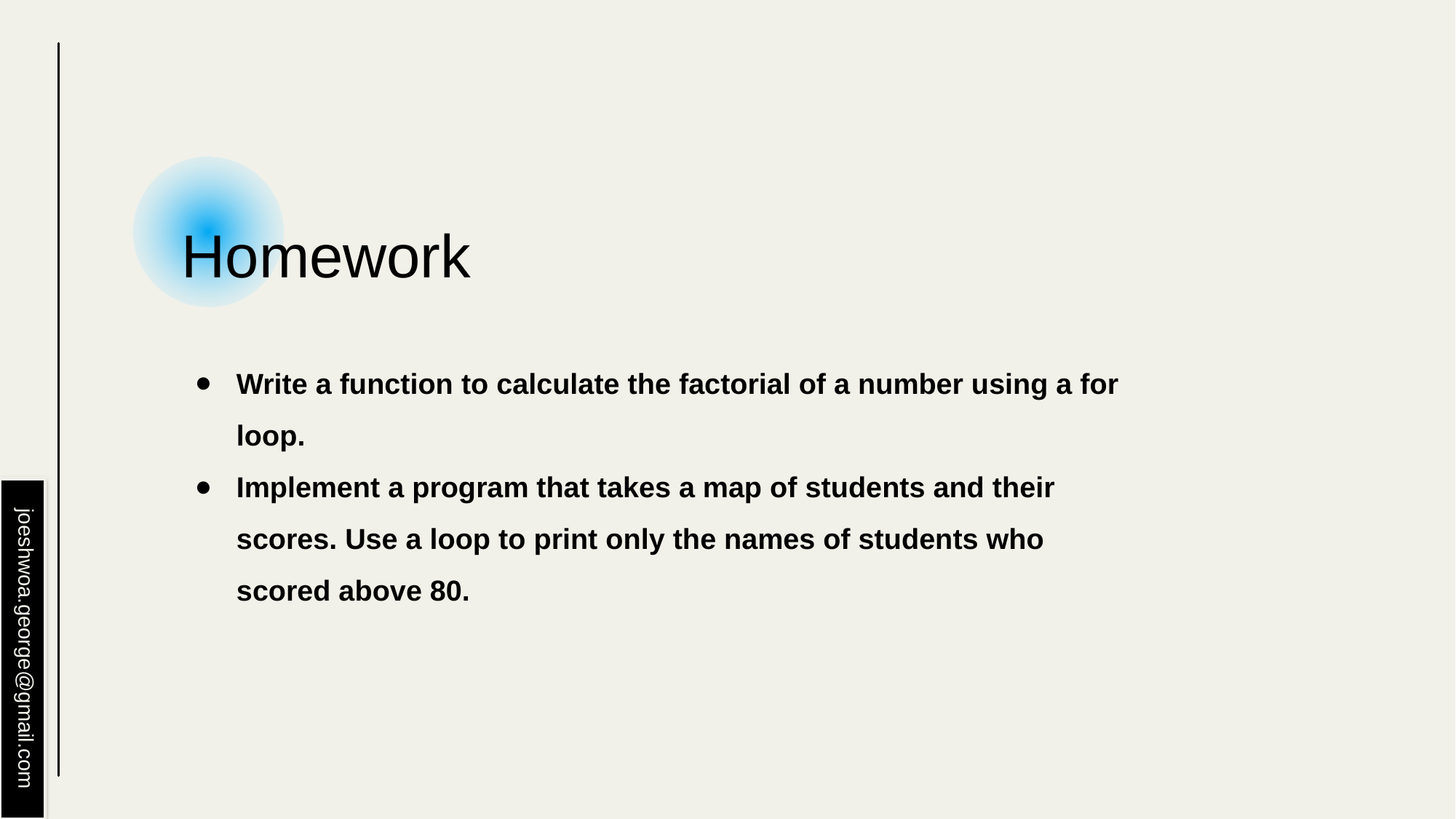

# Homework
Write a function to calculate the factorial of a number using a for loop.
Implement a program that takes a map of students and their scores. Use a loop to print only the names of students who scored above 80.
joeshwoa.george@gmail.com